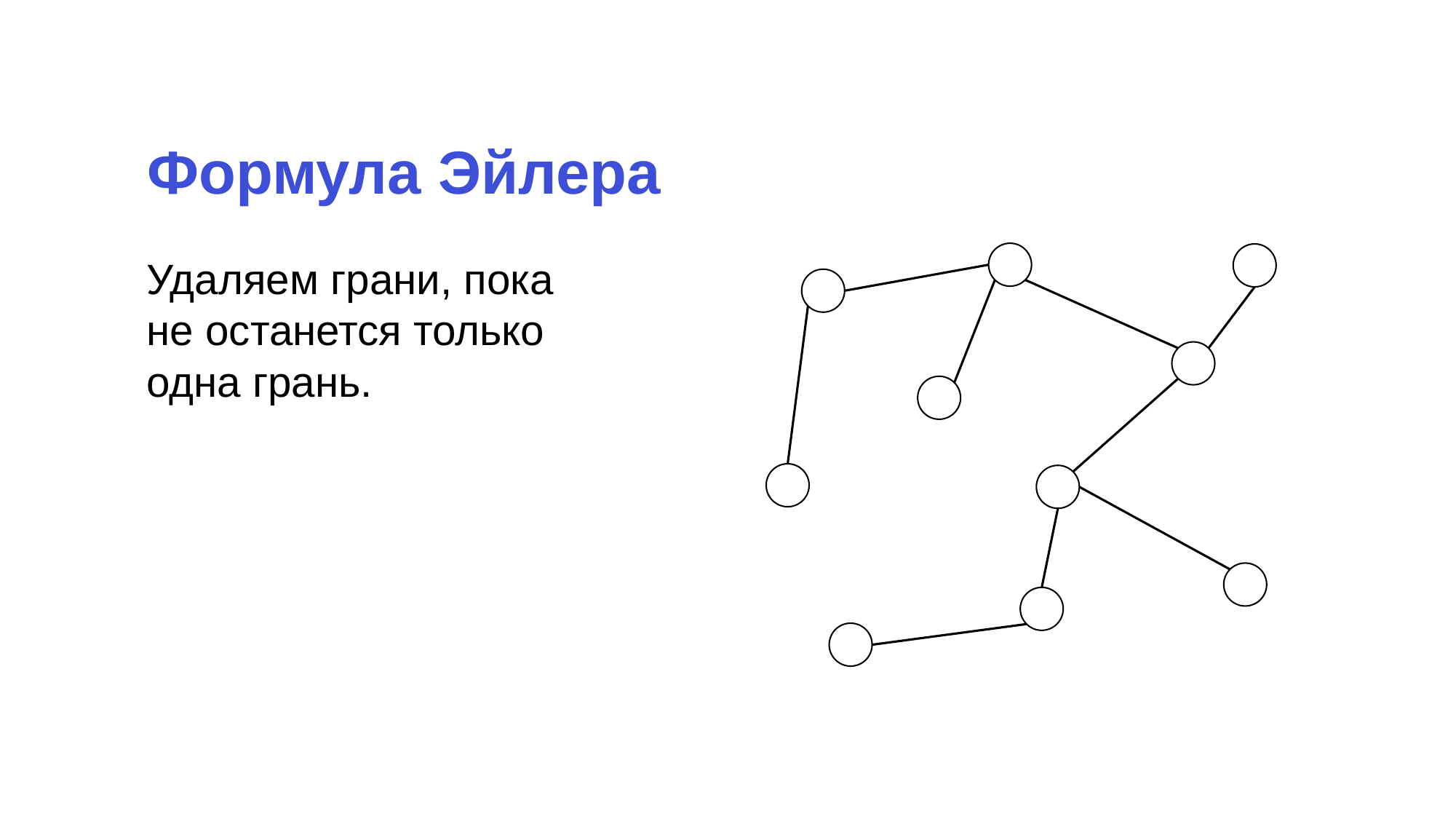

Формула Эйлера

Удаляем грани, пока
не останется только
одна грань.